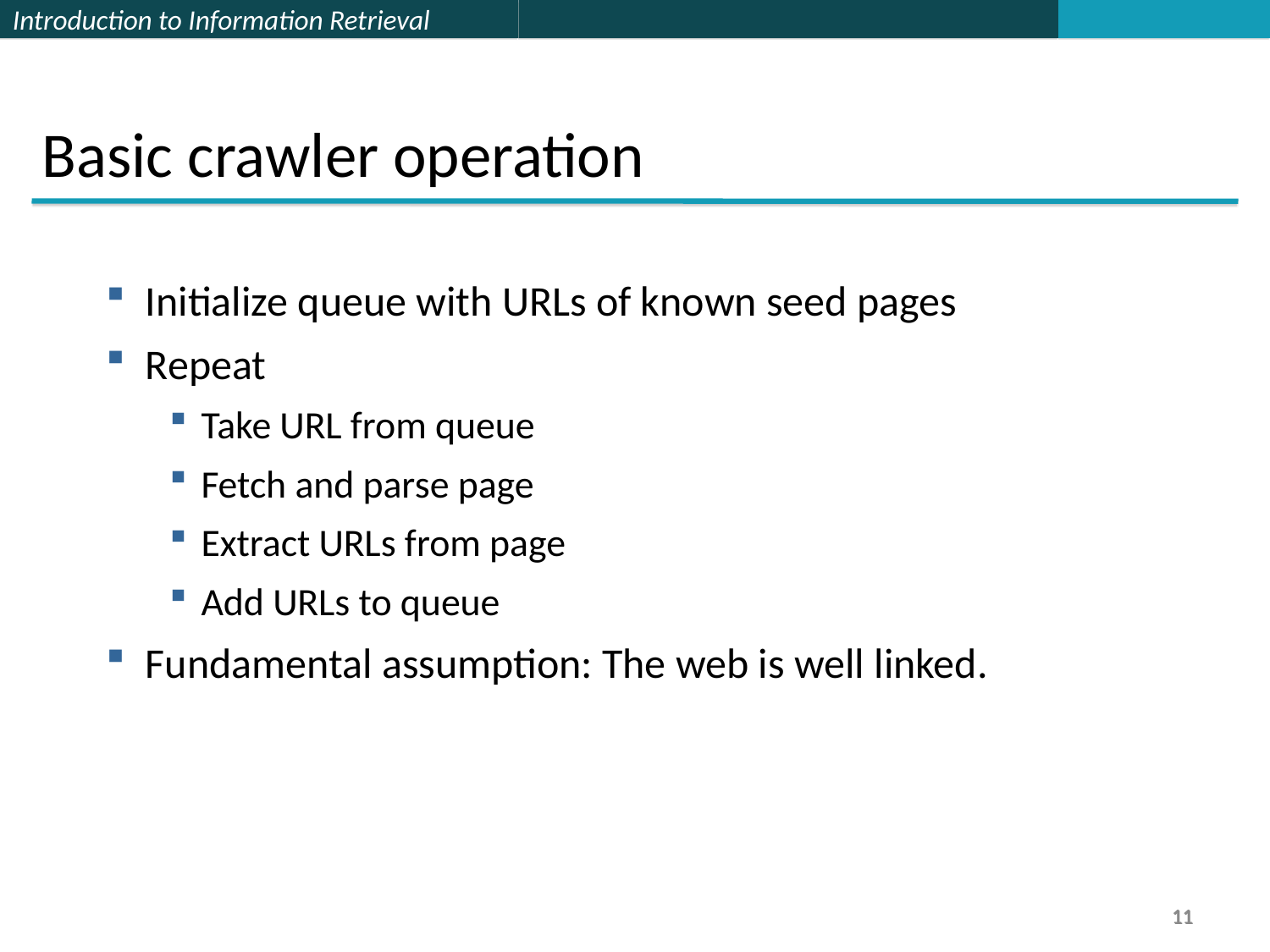

Basic crawler operation
Initialize queue with URLs of known seed pages
Repeat
Take URL from queue
Fetch and parse page
Extract URLs from page
Add URLs to queue
Fundamental assumption: The web is well linked.
11
11